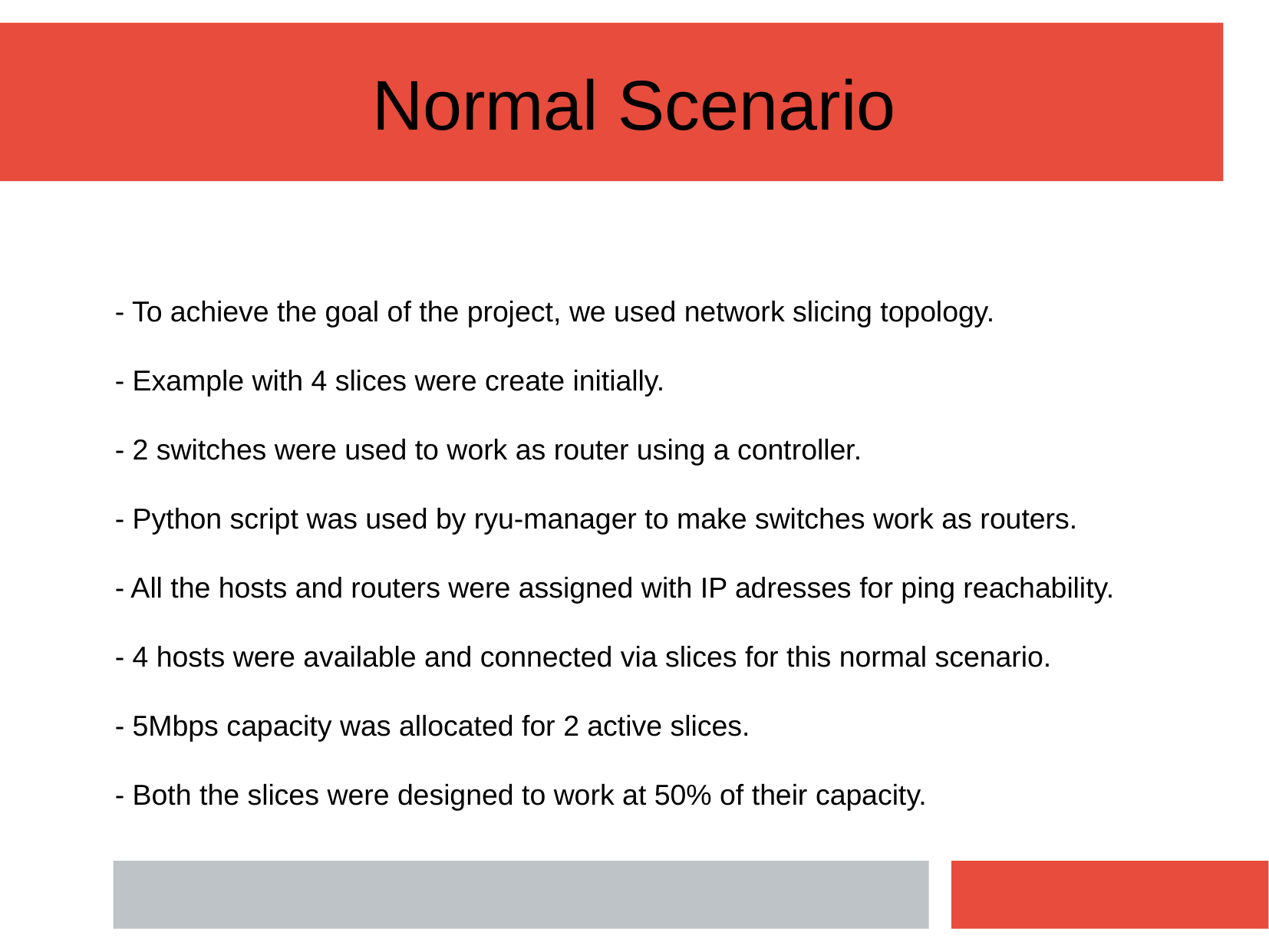

Normal Scenario
- To achieve the goal of the project, we used network slicing topology.

- Example with 4 slices were create initially.

- 2 switches were used to work as router using a controller.

- Python script was used by ryu-manager to make switches work as routers.

- All the hosts and routers were assigned with IP adresses for ping reachability.

- 4 hosts were available and connected via slices for this normal scenario.

- 5Mbps capacity was allocated for 2 active slices.

- Both the slices were designed to work at 50% of their capacity.